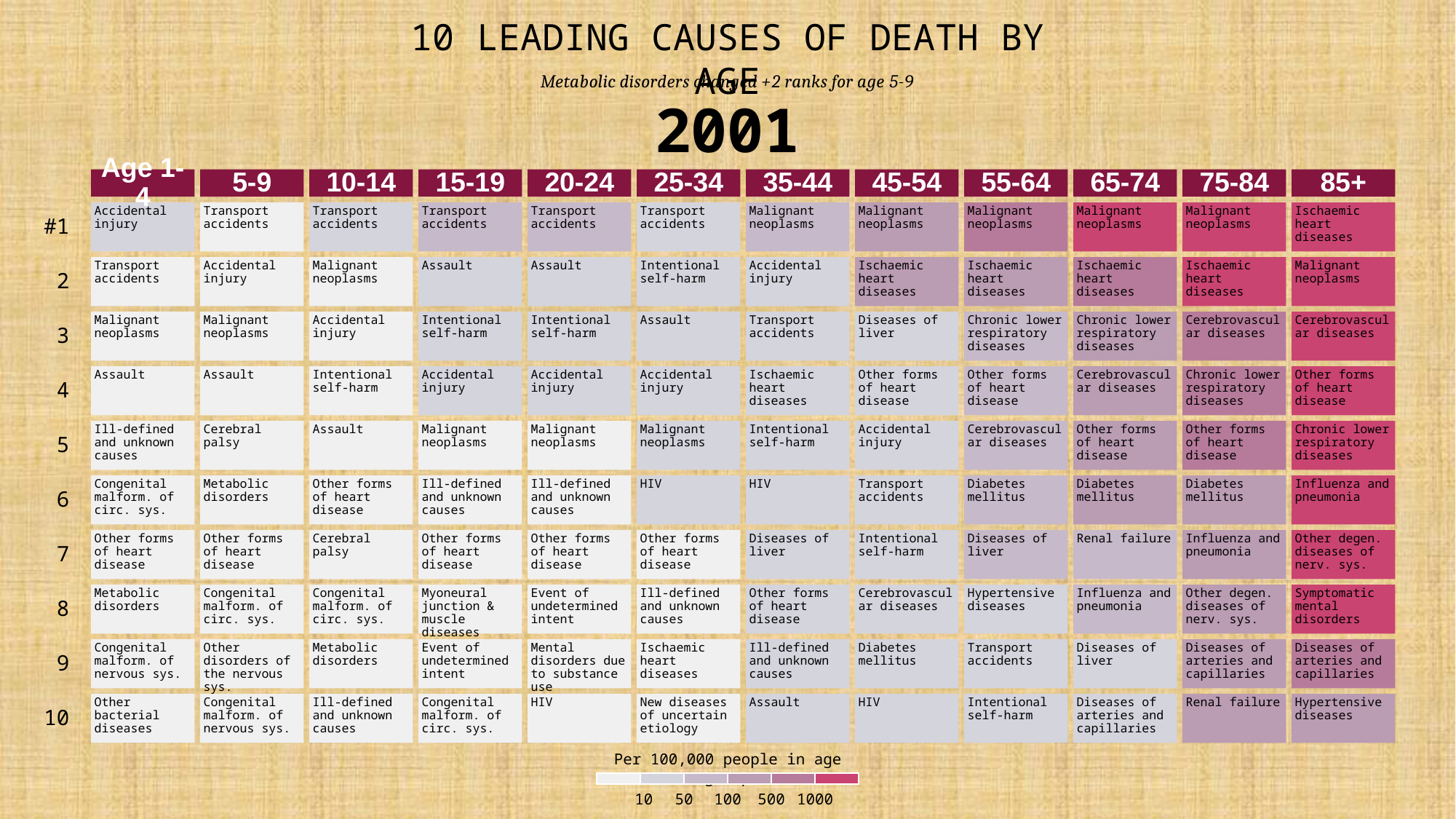

10 leading causes of death by age
Metabolic disorders changed +2 ranks for age 5-9
2001
Age 1-4
5-9
10-14
15-19
20-24
25-34
35-44
45-54
55-64
65-74
75-84
85+
#1
Accidental injury
Transport accidents
Transport accidents
Transport accidents
Transport accidents
Transport accidents
Malignant neoplasms
Malignant neoplasms
Malignant neoplasms
Malignant neoplasms
Malignant neoplasms
Ischaemic heart diseases
2
Transport accidents
Accidental injury
Malignant neoplasms
Assault
Assault
Intentional self-harm
Accidental injury
Ischaemic heart diseases
Ischaemic heart diseases
Ischaemic heart diseases
Ischaemic heart diseases
Malignant neoplasms
3
Malignant neoplasms
Malignant neoplasms
Accidental injury
Intentional self-harm
Intentional self-harm
Assault
Transport accidents
Diseases of liver
Chronic lower respiratory diseases
Chronic lower respiratory diseases
Cerebrovascular diseases
Cerebrovascular diseases
4
Assault
Assault
Intentional self-harm
Accidental injury
Accidental injury
Accidental injury
Ischaemic heart diseases
Other forms of heart disease
Other forms of heart disease
Cerebrovascular diseases
Chronic lower respiratory diseases
Other forms of heart disease
5
Ill-defined and unknown causes
Cerebral palsy
Assault
Malignant neoplasms
Malignant neoplasms
Malignant neoplasms
Intentional self-harm
Accidental injury
Cerebrovascular diseases
Other forms of heart disease
Other forms of heart disease
Chronic lower respiratory diseases
6
Congenital malform. of circ. sys.
Metabolic disorders
Other forms of heart disease
Ill-defined and unknown causes
Ill-defined and unknown causes
HIV
HIV
Transport accidents
Diabetes mellitus
Diabetes mellitus
Diabetes mellitus
Influenza and pneumonia
7
Other forms of heart disease
Other forms of heart disease
Cerebral palsy
Other forms of heart disease
Other forms of heart disease
Other forms of heart disease
Diseases of liver
Intentional self-harm
Diseases of liver
Renal failure
Influenza and pneumonia
Other degen. diseases of nerv. sys.
8
Metabolic disorders
Congenital malform. of circ. sys.
Congenital malform. of circ. sys.
Myoneural junction & muscle diseases
Event of undetermined intent
Ill-defined and unknown causes
Other forms of heart disease
Cerebrovascular diseases
Hypertensive diseases
Influenza and pneumonia
Other degen. diseases of nerv. sys.
Symptomatic mental disorders
9
Congenital malform. of nervous sys.
Other disorders of the nervous sys.
Metabolic disorders
Event of undetermined intent
Mental disorders due to substance use
Ischaemic heart diseases
Ill-defined and unknown causes
Diabetes mellitus
Transport accidents
Diseases of liver
Diseases of arteries and capillaries
Diseases of arteries and capillaries
10
Other bacterial diseases
Congenital malform. of nervous sys.
Ill-defined and unknown causes
Congenital malform. of circ. sys.
HIV
New diseases of uncertain etiology
Assault
HIV
Intentional self-harm
Diseases of arteries and capillaries
Renal failure
Hypertensive diseases
Per 100,000 people in age group

10
50
100
500
1000